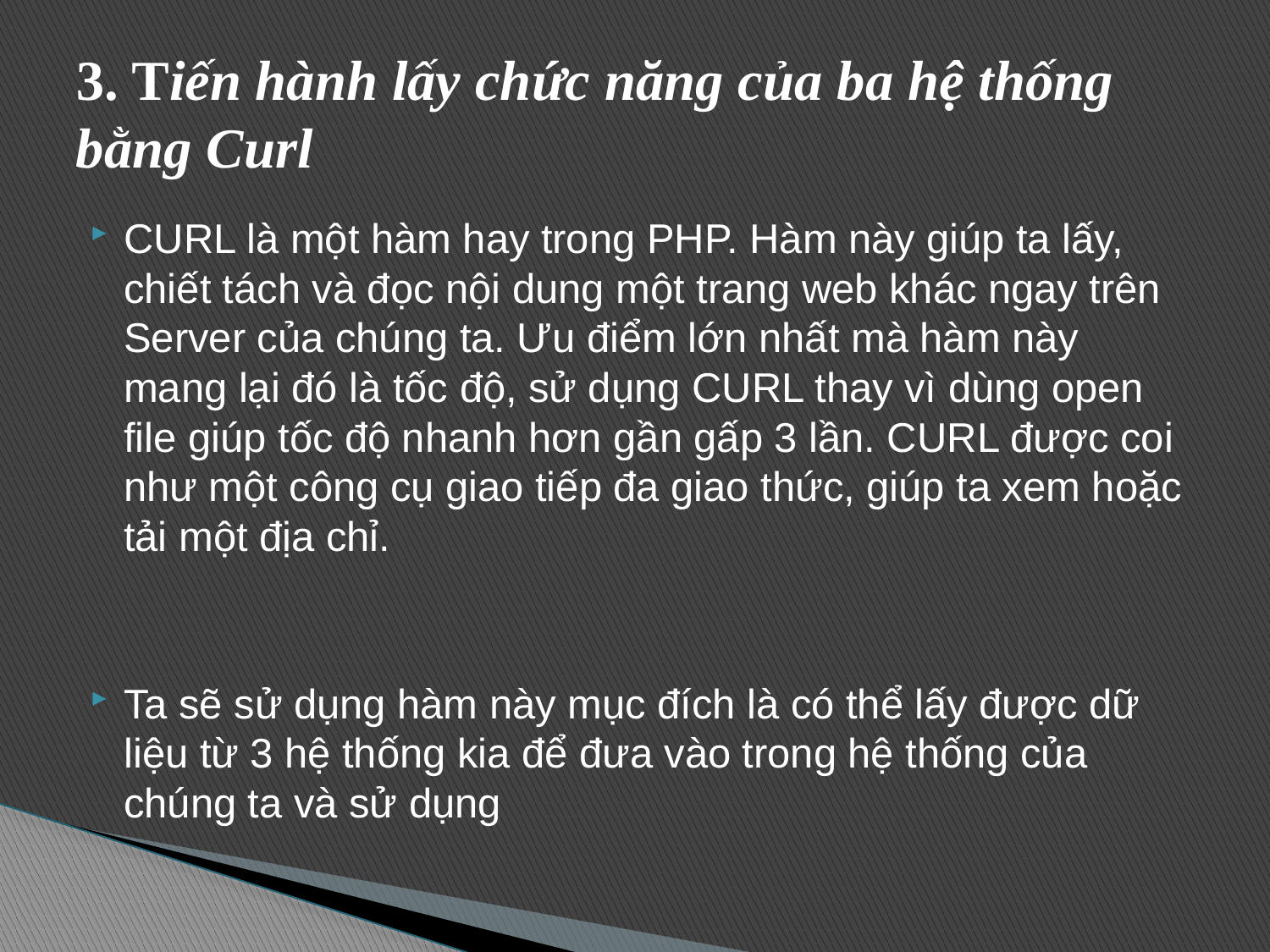

# 3. Tiến hành lấy chức năng của ba hệ thống bằng Curl
CURL là một hàm hay trong PHP. Hàm này giúp ta lấy, chiết tách và đọc nội dung một trang web khác ngay trên Server của chúng ta. Ưu điểm lớn nhất mà hàm này mang lại đó là tốc độ, sử dụng CURL thay vì dùng open file giúp tốc độ nhanh hơn gần gấp 3 lần. CURL được coi như một công cụ giao tiếp đa giao thức, giúp ta xem hoặc tải một địa chỉ.

Ta sẽ sử dụng hàm này mục đích là có thể lấy được dữ liệu từ 3 hệ thống kia để đưa vào trong hệ thống của chúng ta và sử dụng